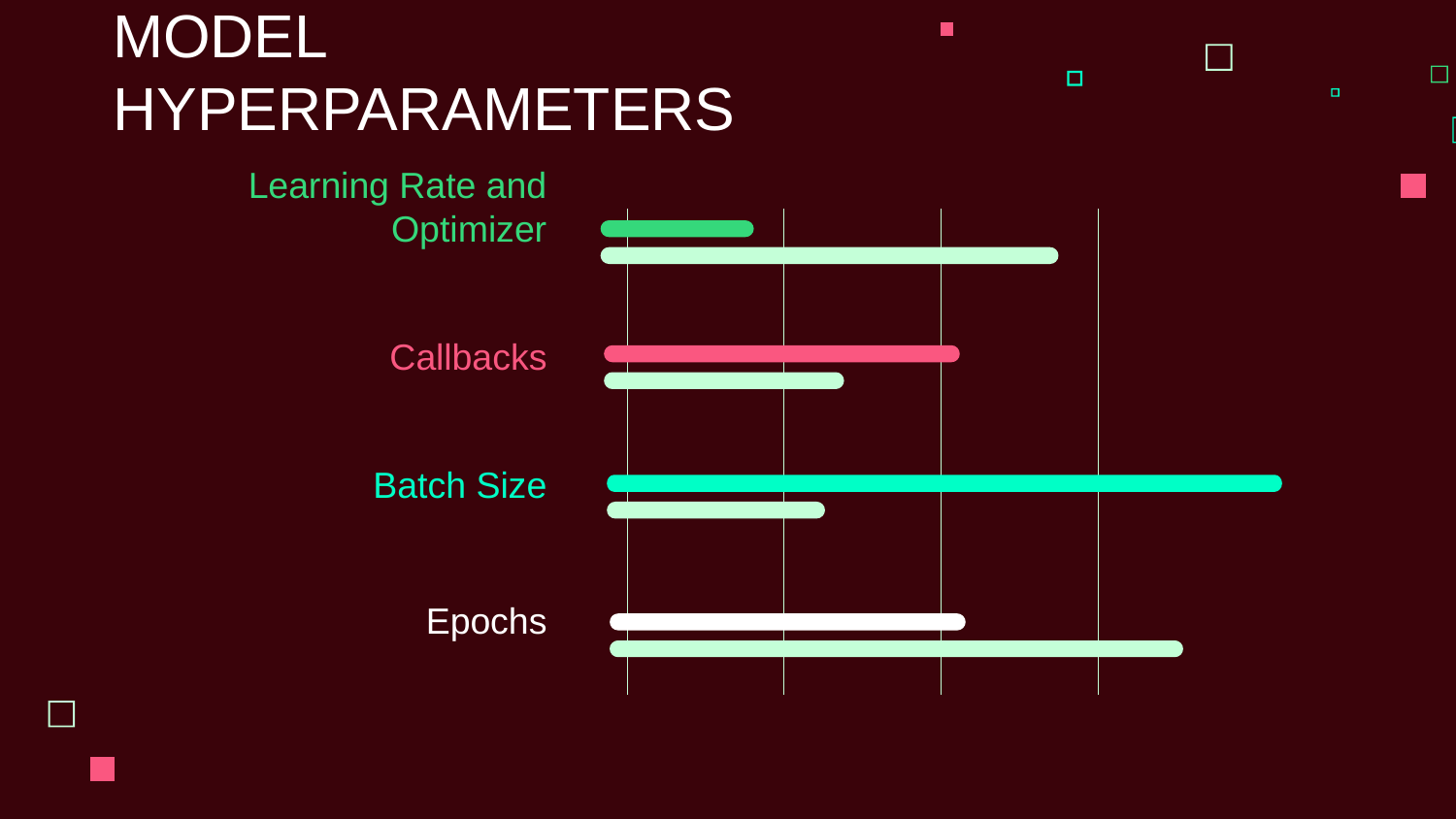

# MODEL HYPERPARAMETERS
Learning Rate and Optimizer

 Callbacks

Batch Size

 Epochs